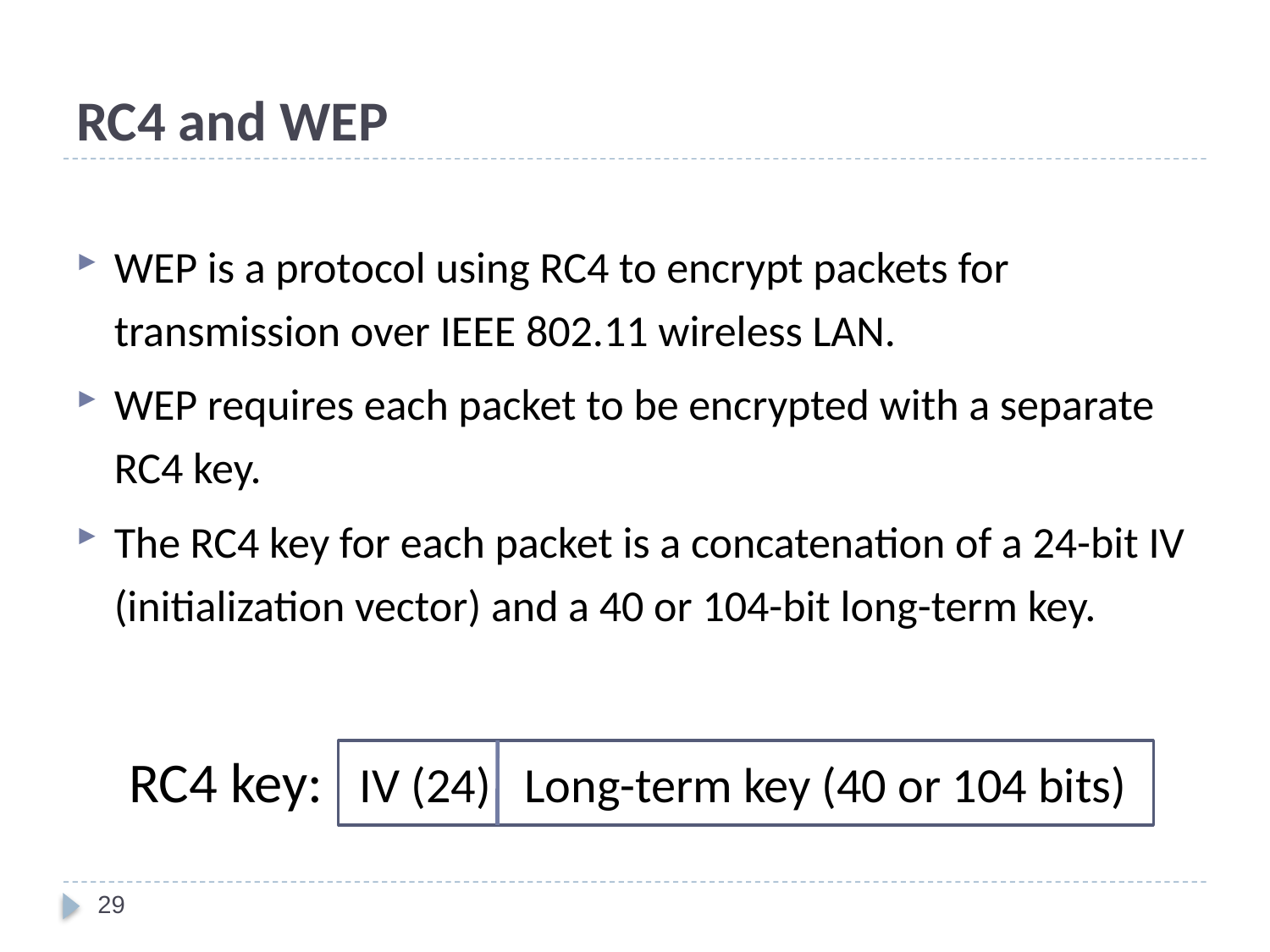

# RC4 and WEP
WEP is a protocol using RC4 to encrypt packets for transmission over IEEE 802.11 wireless LAN.
WEP requires each packet to be encrypted with a separate RC4 key.
The RC4 key for each packet is a concatenation of a 24-bit IV (initialization vector) and a 40 or 104-bit long-term key.
RC4 key:   IV (24)   Long-term key (40 or 104 bits)
l
29